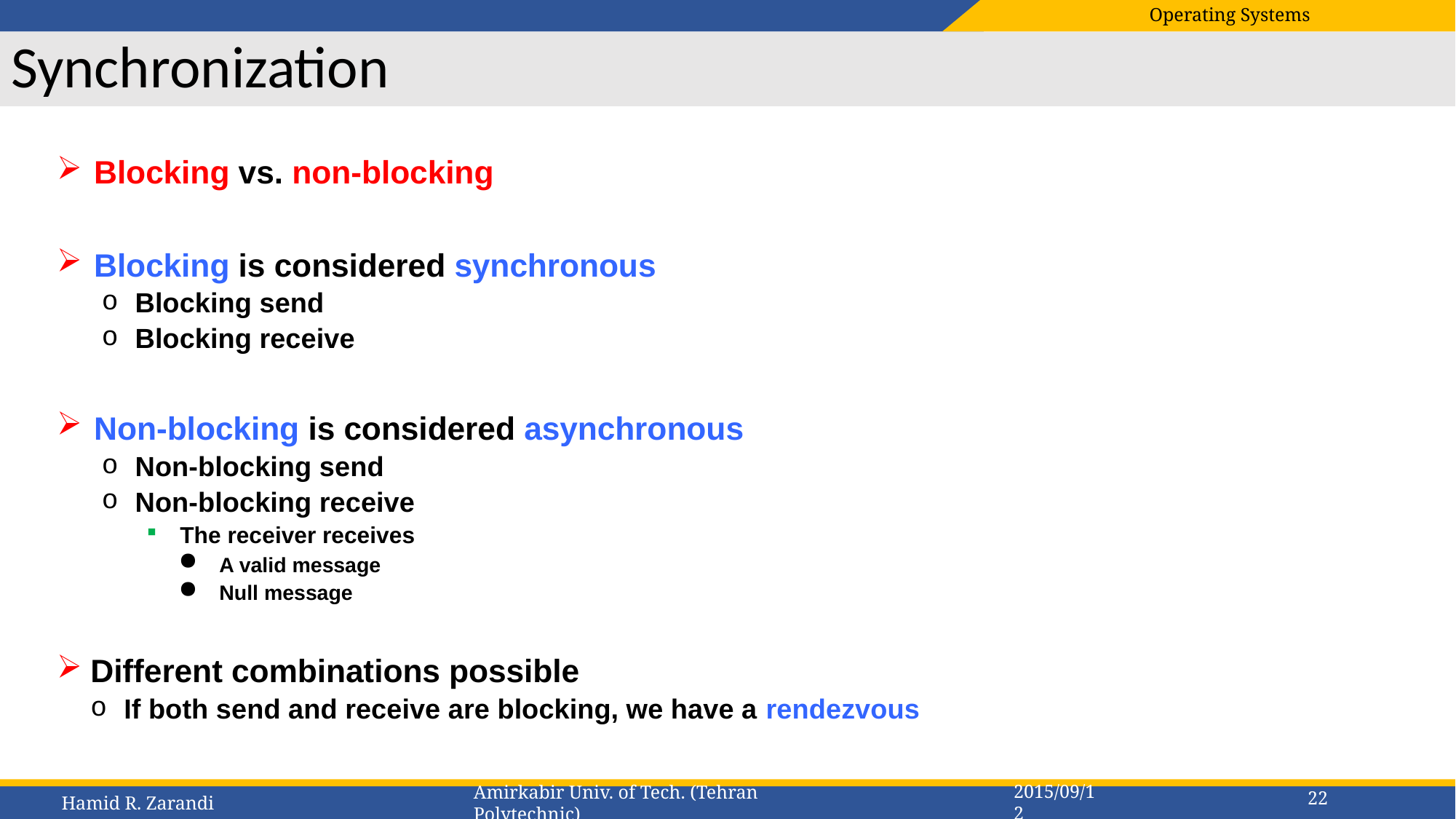

# Synchronization
Blocking vs. non-blocking

Blocking is considered synchronous
Blocking send
Blocking receive

Non-blocking is considered asynchronous
Non-blocking send
Non-blocking receive
The receiver receives
 A valid message
 Null message

Different combinations possible
If both send and receive are blocking, we have a rendezvous